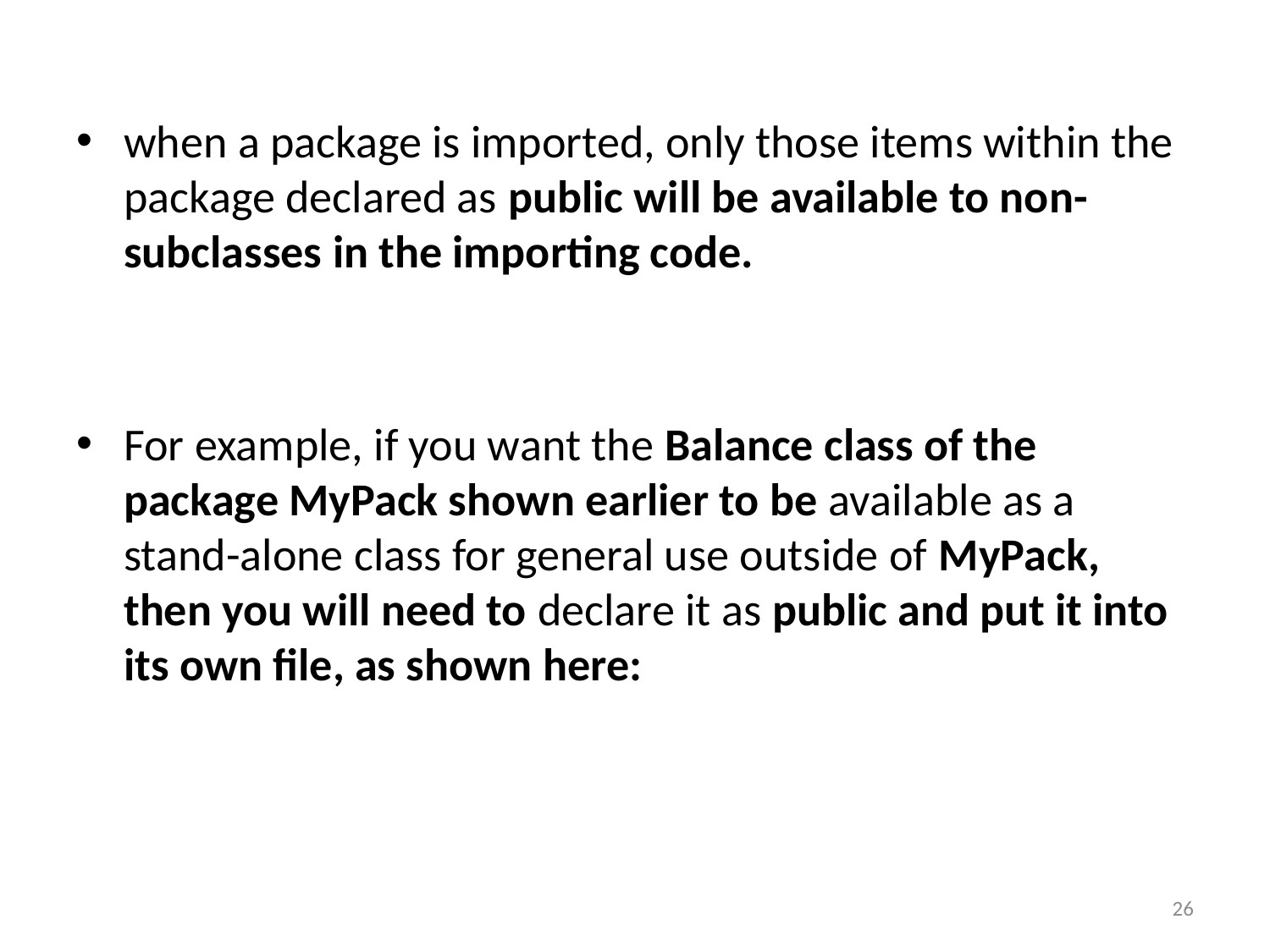

when a package is imported, only those items within the package declared as public will be available to non-subclasses in the importing code.

For example, if you want the Balance class of the package MyPack shown earlier to be available as a stand-alone class for general use outside of MyPack, then you will need to declare it as public and put it into its own file, as shown here:
26